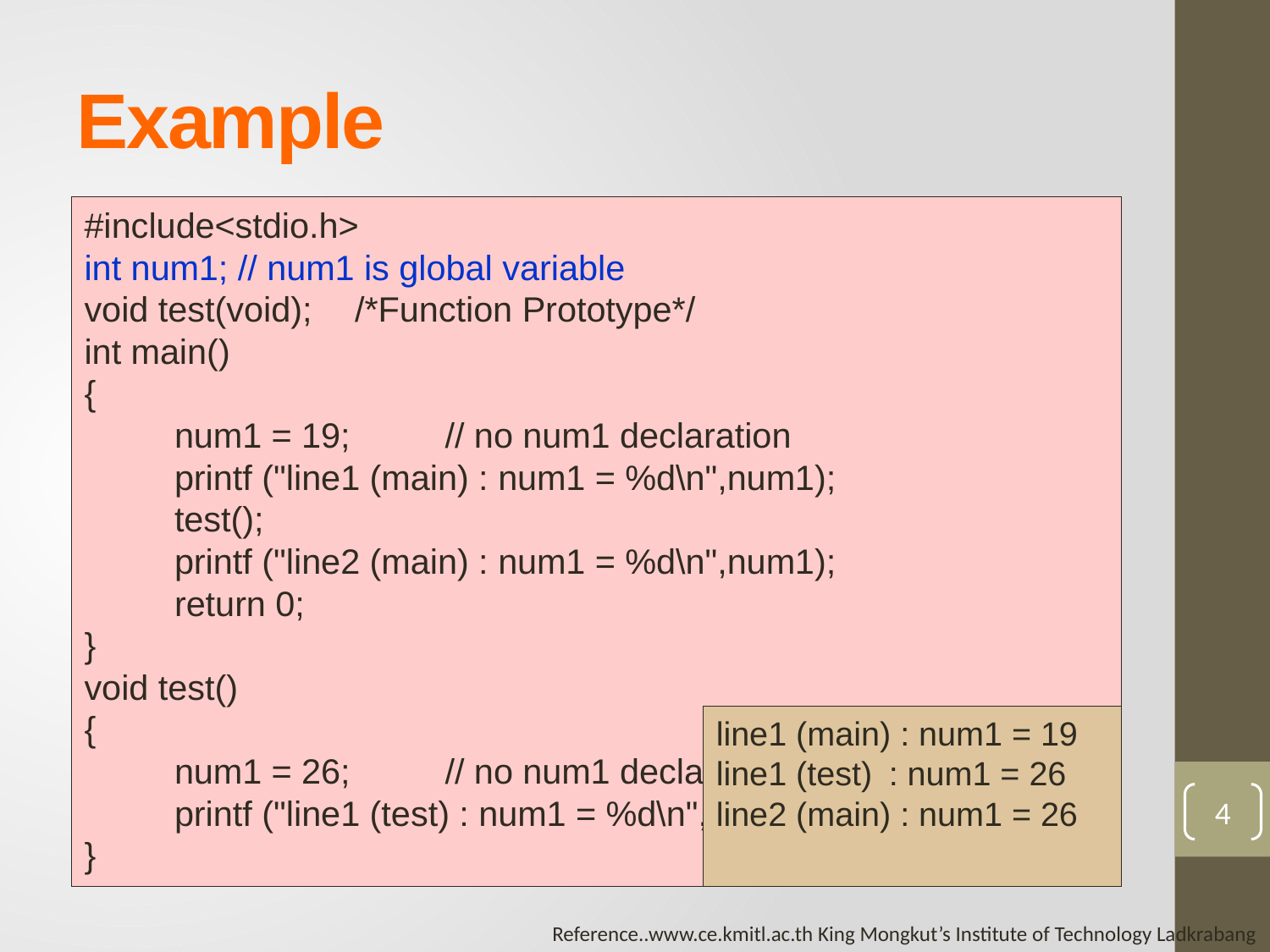

# Example
#include<stdio.h>
int num1; // num1 is global variable
void test(void);	/*Function Prototype*/
int main()
{
	num1 = 19; 	// no num1 declaration
	printf ("line1 (main) : num1 = %d\n",num1);
	test();
	printf ("line2 (main) : num1 = %d\n",num1);
	return 0;
}
void test()
{
	num1 = 26; 	// no num1 declaration
	printf ("line1 (test) : num1 = %d\n",num1);
}
line1 (main) : num1 = 19
line1 (test) 	: num1 = 26
line2 (main) : num1 = 26
4
Reference..www.ce.kmitl.ac.th King Mongkut’s Institute of Technology Ladkrabang